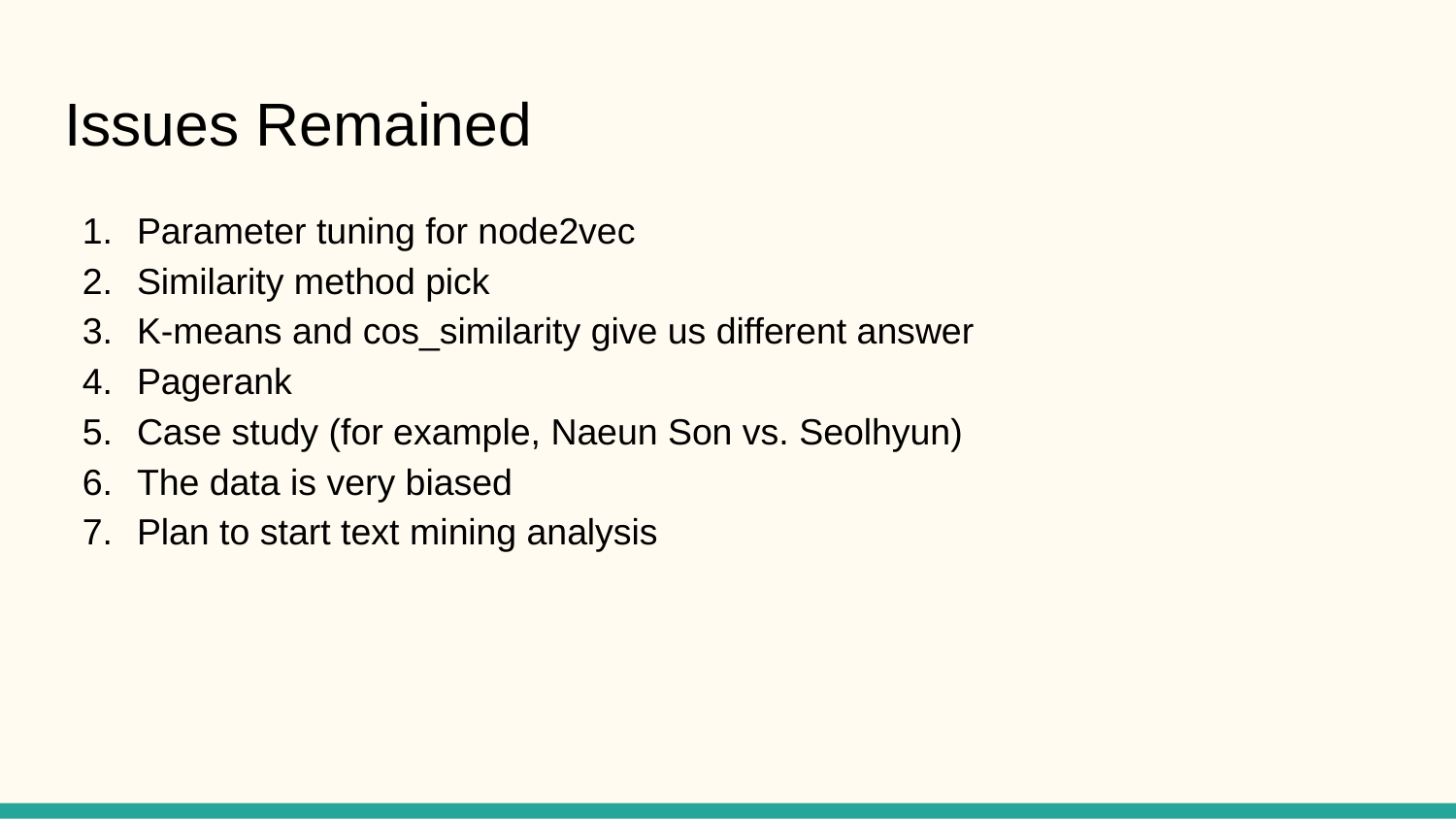

# Issues Remained
Parameter tuning for node2vec
Similarity method pick
K-means and cos_similarity give us different answer
Pagerank
Case study (for example, Naeun Son vs. Seolhyun)
The data is very biased
Plan to start text mining analysis